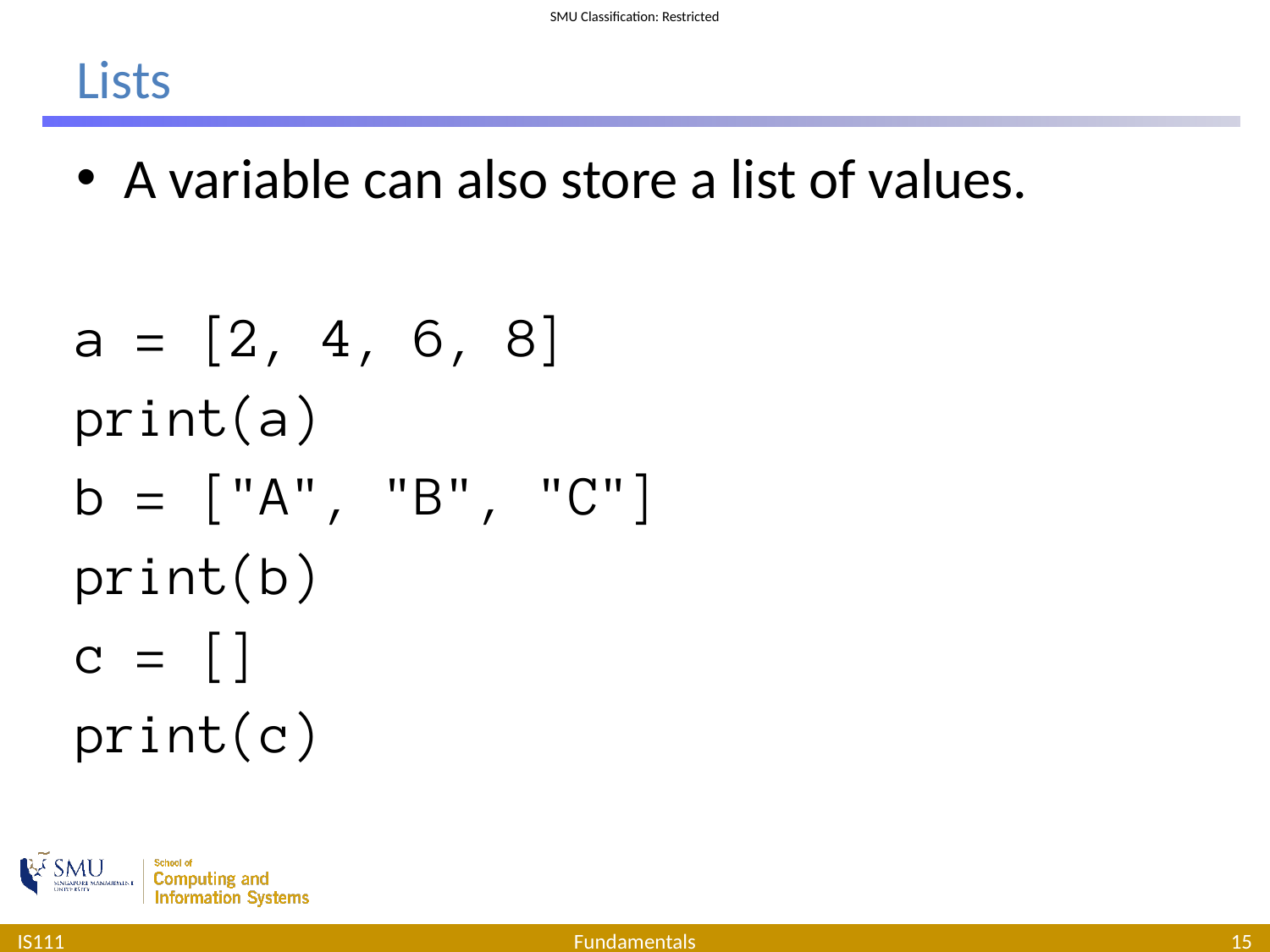

# Lists
A variable can also store a list of values.

a = [2, 4, 6, 8]
print(a)
b = ["A", "B", "C"]
print(b)
c = []
print(c)
IS111
Fundamentals
15